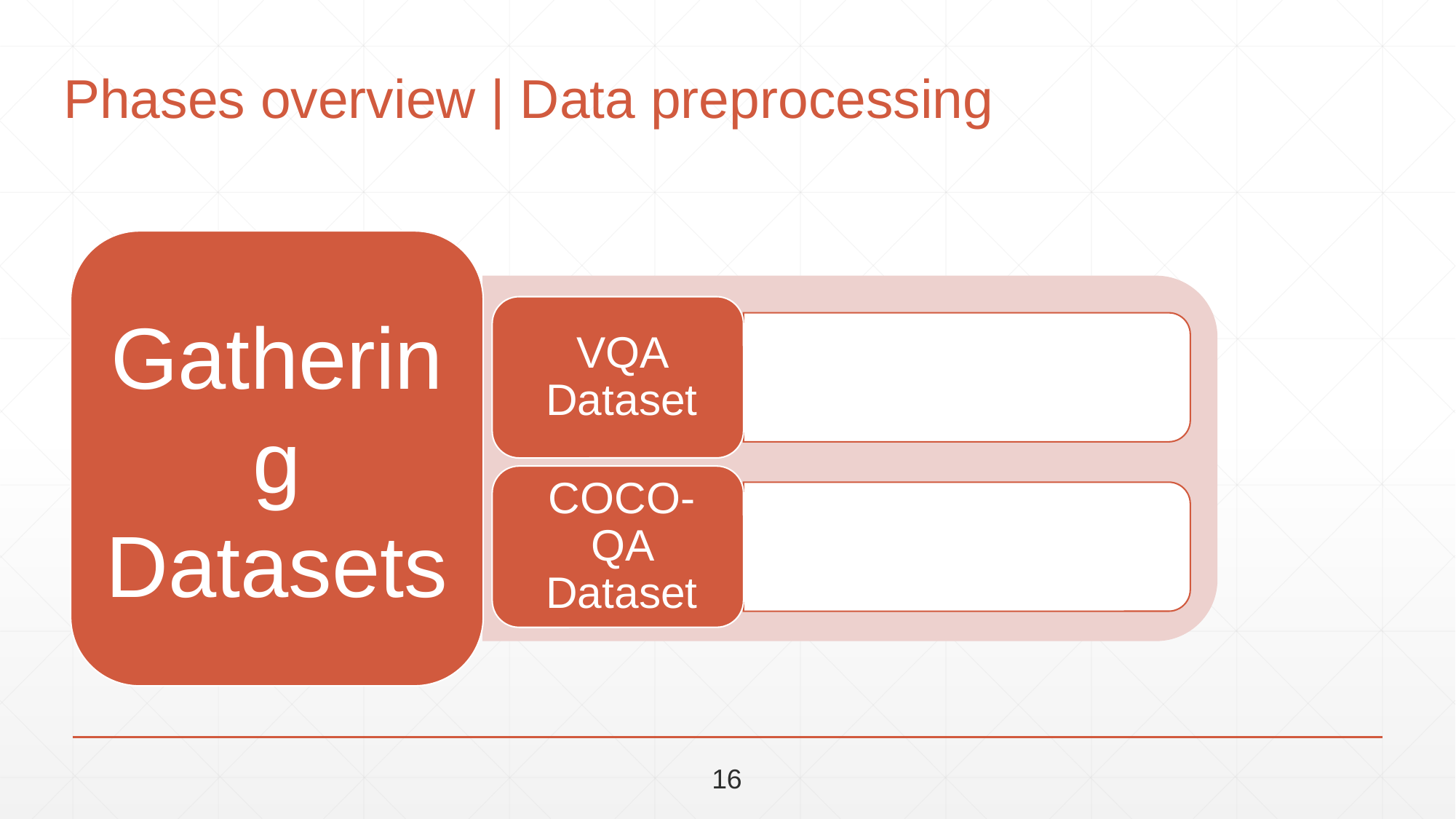

# Phases overview | Data preprocessing
Gathering Datasets

VQA Dataset

COCO-QA Dataset
16